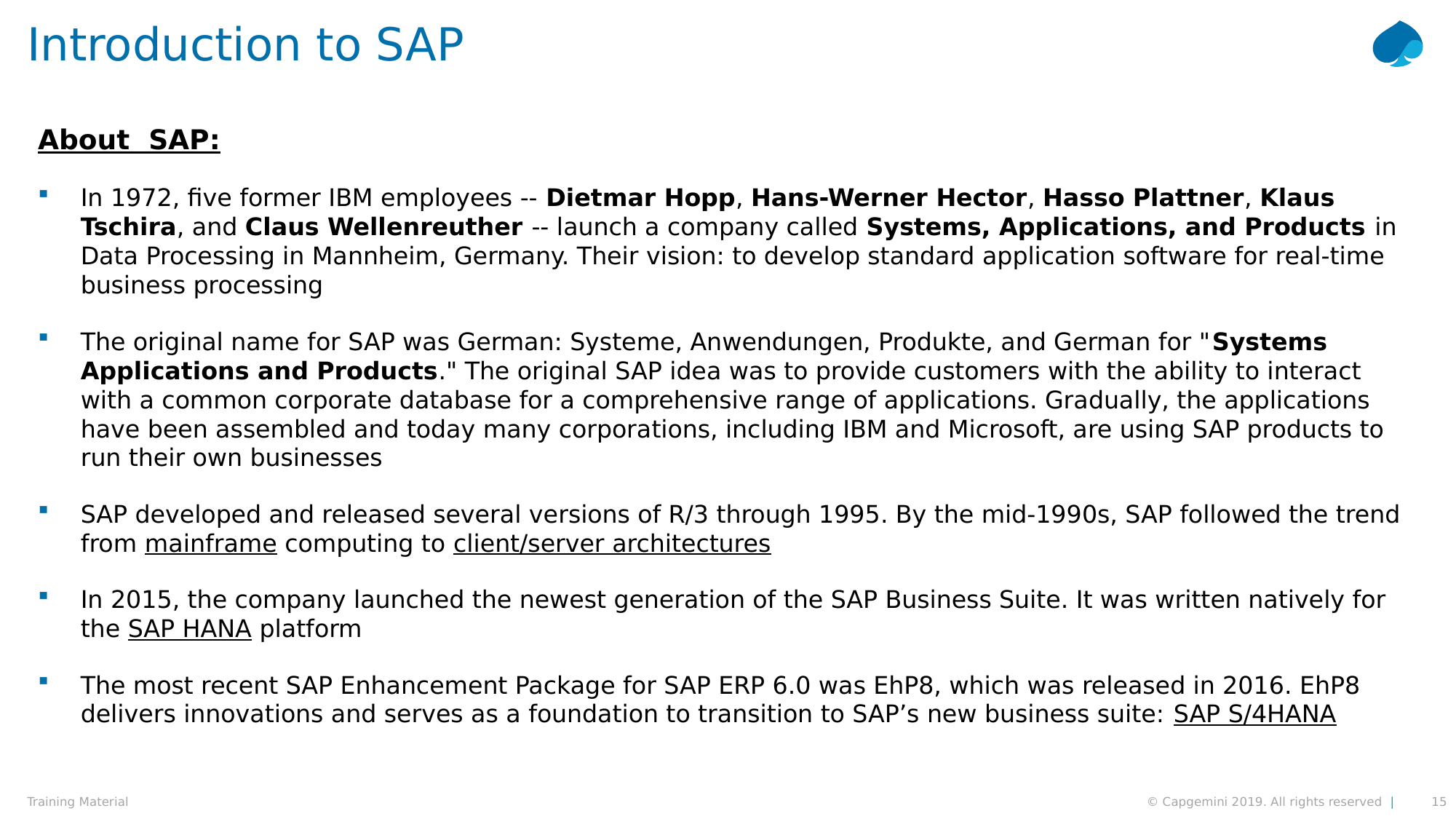

# Introduction to SAP
About  SAP:
In 1972, five former IBM employees -- Dietmar Hopp, Hans-Werner Hector, Hasso Plattner, Klaus Tschira, and Claus Wellenreuther -- launch a company called Systems, Applications, and Products in Data Processing in Mannheim, Germany. Their vision: to develop standard application software for real-time business processing
The original name for SAP was German: Systeme, Anwendungen, Produkte, and German for "Systems Applications and Products." The original SAP idea was to provide customers with the ability to interact with a common corporate database for a comprehensive range of applications. Gradually, the applications have been assembled and today many corporations, including IBM and Microsoft, are using SAP products to run their own businesses
SAP developed and released several versions of R/3 through 1995. By the mid-1990s, SAP followed the trend from mainframe computing to client/server architectures
In 2015, the company launched the newest generation of the SAP Business Suite. It was written natively for the SAP HANA platform
The most recent SAP Enhancement Package for SAP ERP 6.0 was EhP8, which was released in 2016. EhP8 delivers innovations and serves as a foundation to transition to SAP’s new business suite: SAP S/4HANA